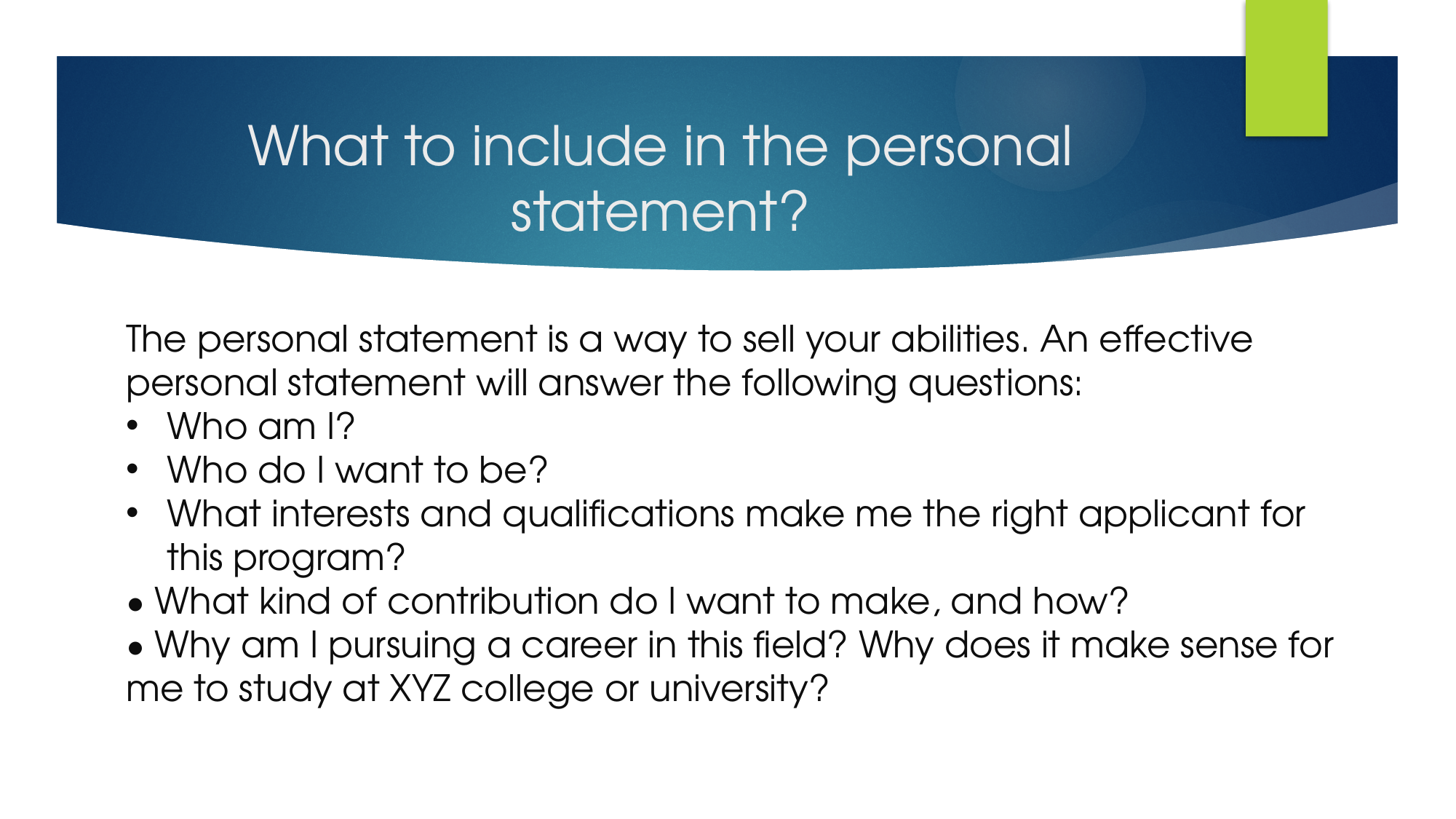

# What to include in the personal statement?
The personal statement is a way to sell your abilities. An effective personal statement will answer the following questions:
Who am I?
Who do I want to be?
What interests and qualifications make me the right applicant for this program?
• What kind of contribution do I want to make, and how?
• Why am I pursuing a career in this field? Why does it make sense for me to study at XYZ college or university?